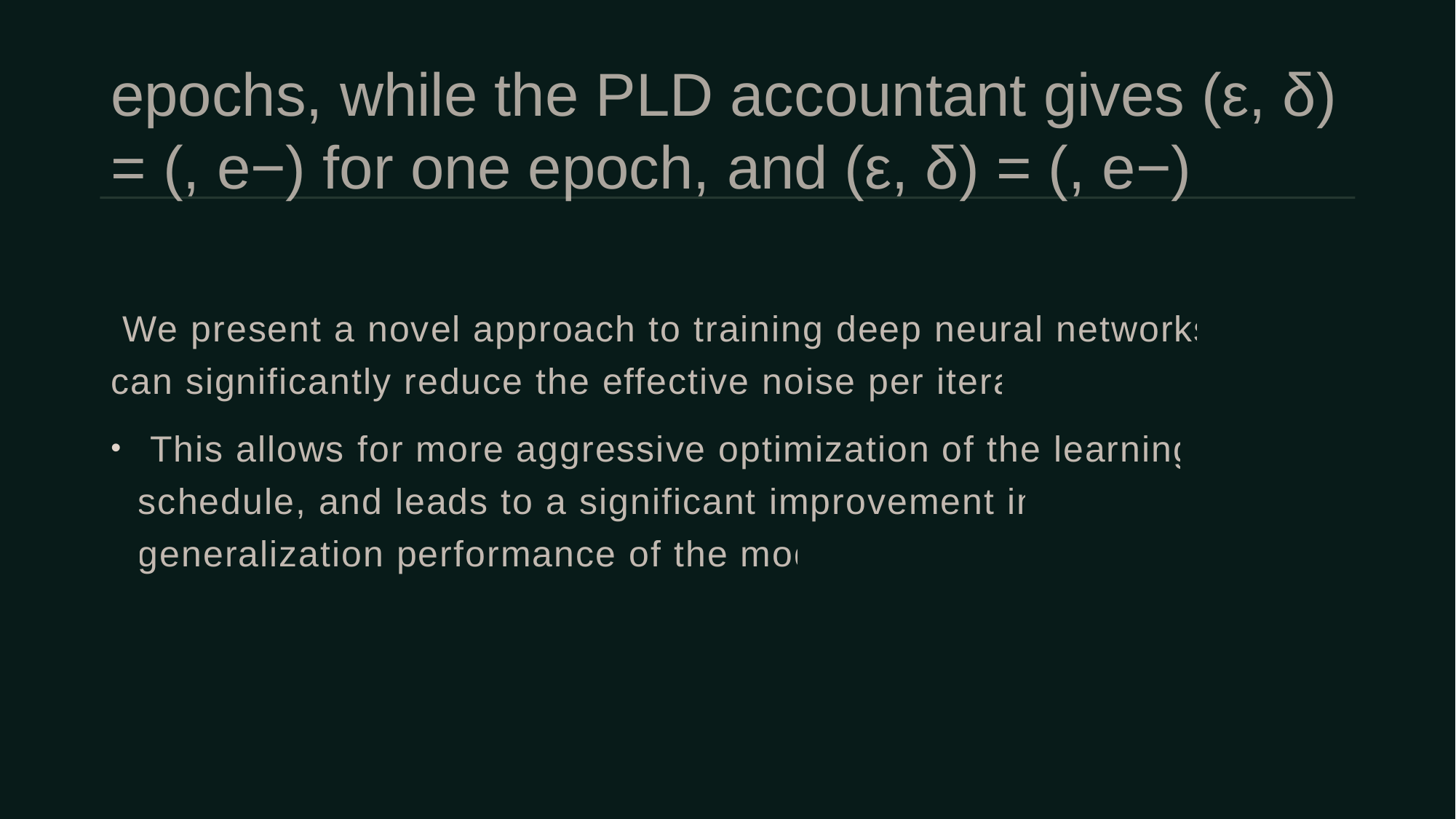

# epochs, while the PLD accountant gives (ε, δ) = (, e−) for one epoch, and (ε, δ) = (, e−)
 We present a novel approach to training deep neural networks that can significantly reduce the effective noise per iteration.
 This allows for more aggressive optimization of the learning rate schedule, and leads to a significant improvement in the generalization performance of the model.